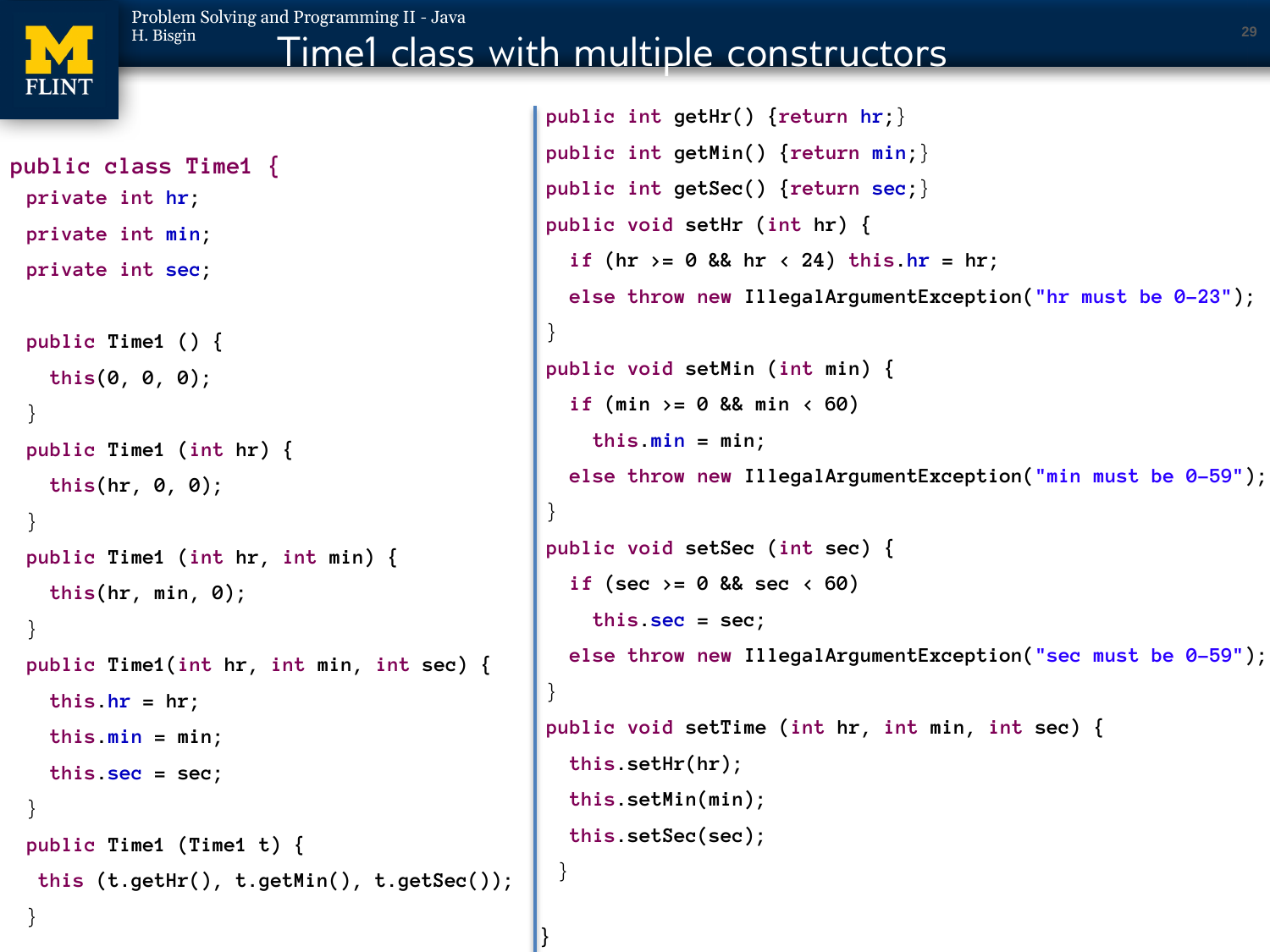

29
# Time1 class with multiple constructors
public int getHr() {return hr;}
public int getMin() {return min;}
public int getSec() {return sec;}
public void setHr (int hr) {
  if (hr >= 0 && hr < 24) this.hr = hr;
  else throw new IllegalArgumentException("hr must be 0-23");
}
public void setMin (int min) {
  if (min >= 0 && min < 60)
    this.min = min;
  else throw new IllegalArgumentException("min must be 0-59");
}
public void setSec (int sec) {
  if (sec >= 0 && sec < 60)
    this.sec = sec;
  else throw new IllegalArgumentException("sec must be 0-59");
}
public void setTime (int hr, int min, int sec) {
  this.setHr(hr);
  this.setMin(min);
  this.setSec(sec);
 }

private int hr;
private int min;
private int sec;

public Time1 () {
  this(0, 0, 0);
}
public Time1 (int hr) {
  this(hr, 0, 0);
}
public Time1 (int hr, int min) {
  this(hr, min, 0);
}
public Time1(int hr, int min, int sec) {
  this.hr = hr;
  this.min = min;
  this.sec = sec;
}
public Time1 (Time1 t) {
 this (t.getHr(), t.getMin(), t.getSec());
}

public class Time1 {
}